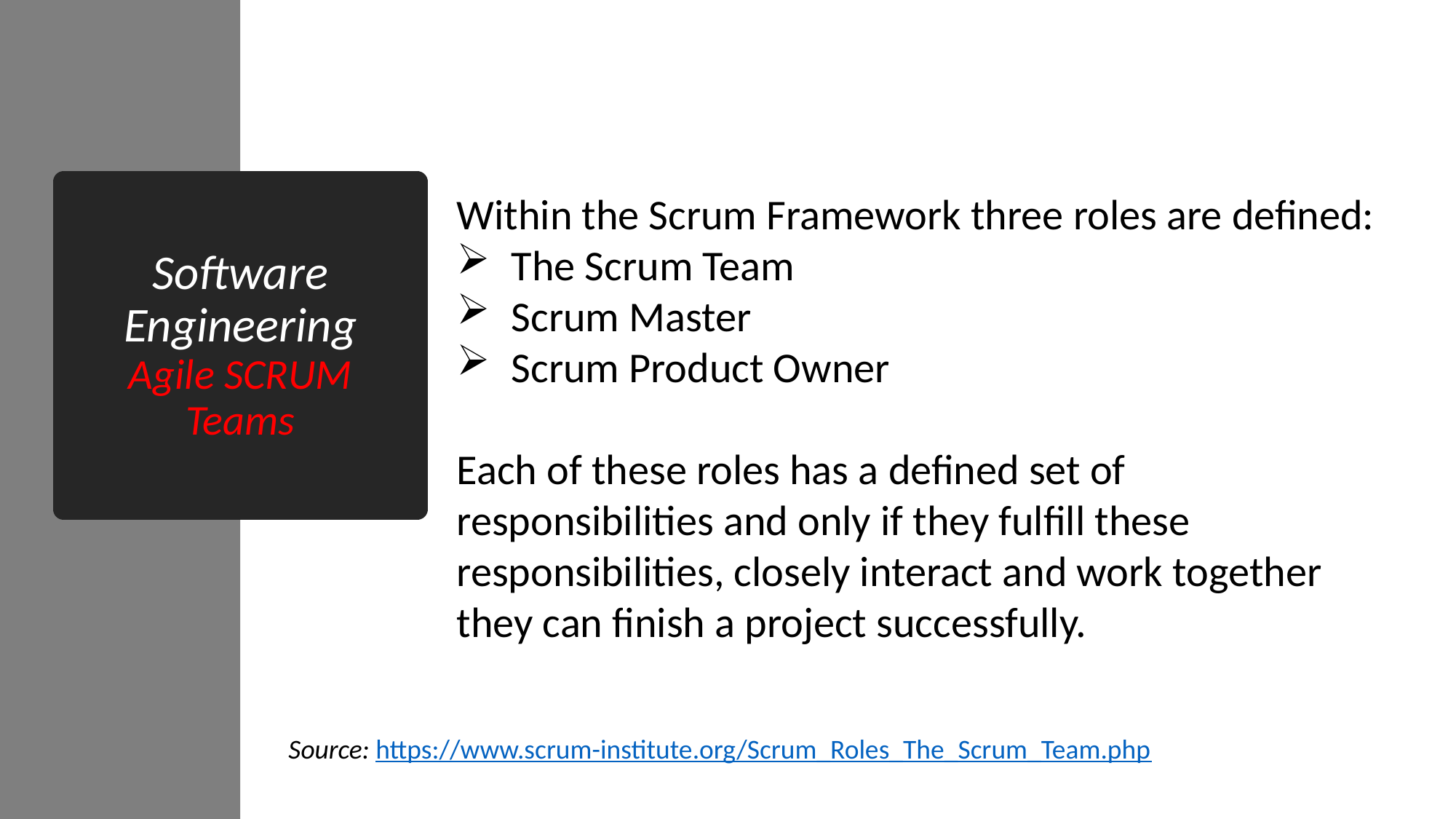

# Software Engineering Agile SCRUM Teams
Within the Scrum Framework three roles are defined:
The Scrum Team
Scrum Master
Scrum Product Owner

Each of these roles has a defined set of responsibilities and only if they fulfill these responsibilities, closely interact and work together they can finish a project successfully.

Source: https://www.scrum-institute.org/Scrum_Roles_The_Scrum_Team.php